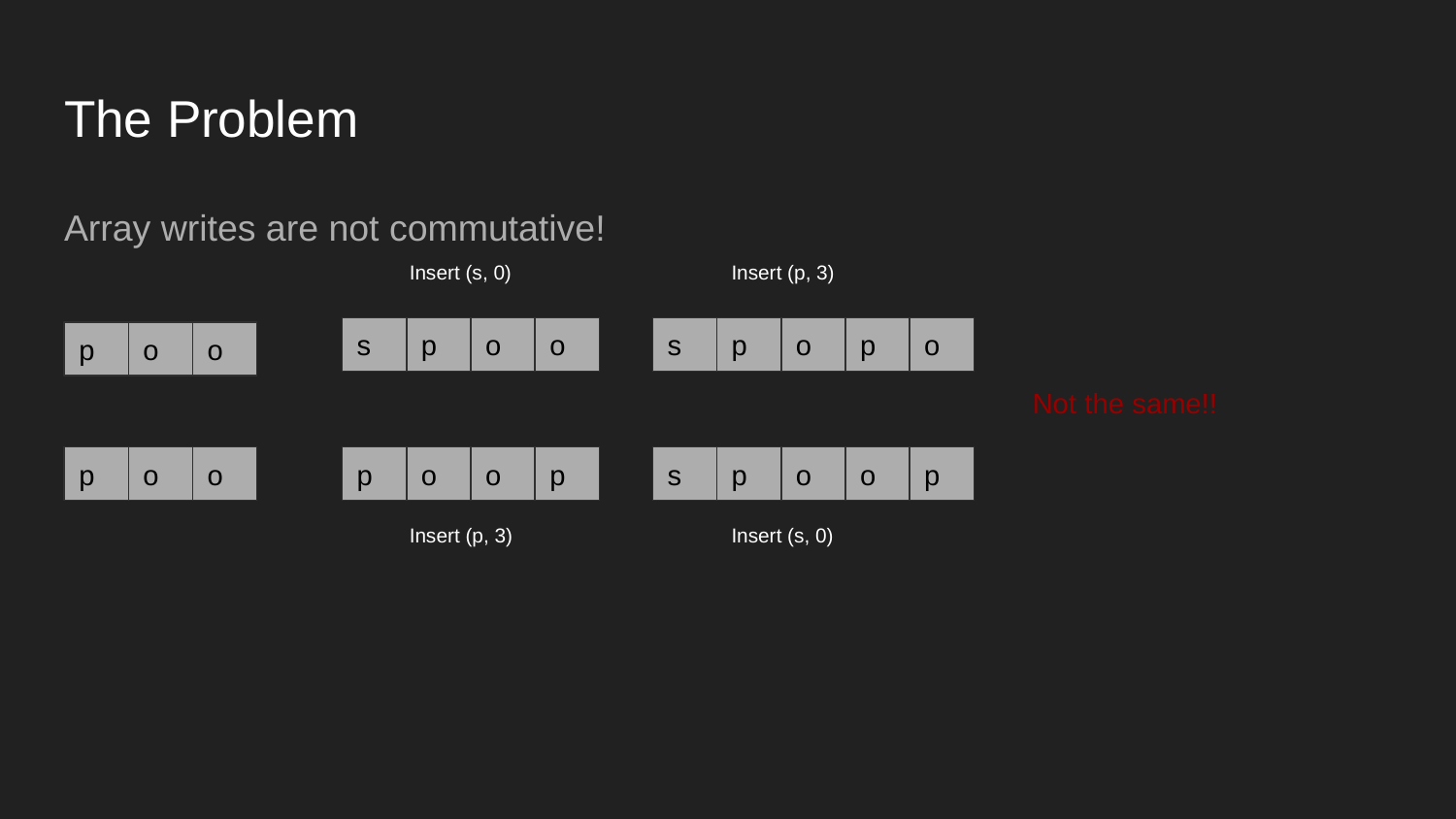

# The Problem
Array writes are not commutative!
Insert (s, 0)
Insert (p, 3)
s
p
o
o
s
p
o
p
o
p
o
o
Not the same!!
p
o
o
p
o
o
p
s
p
o
o
p
Insert (p, 3)
Insert (s, 0)